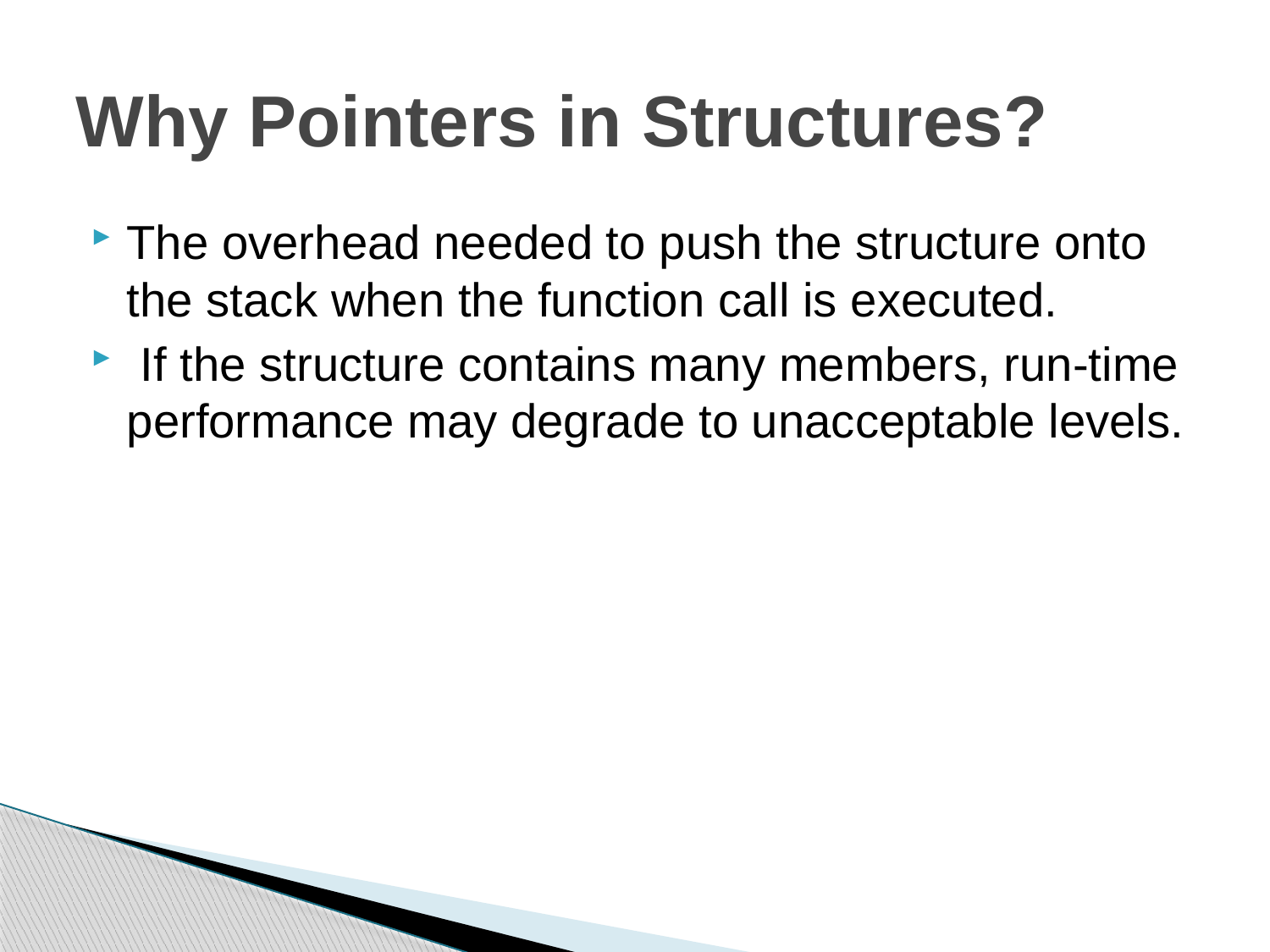

# Why Pointers in Structures?
The overhead needed to push the structure onto the stack when the function call is executed.
 If the structure contains many members, run-time performance may degrade to unacceptable levels.